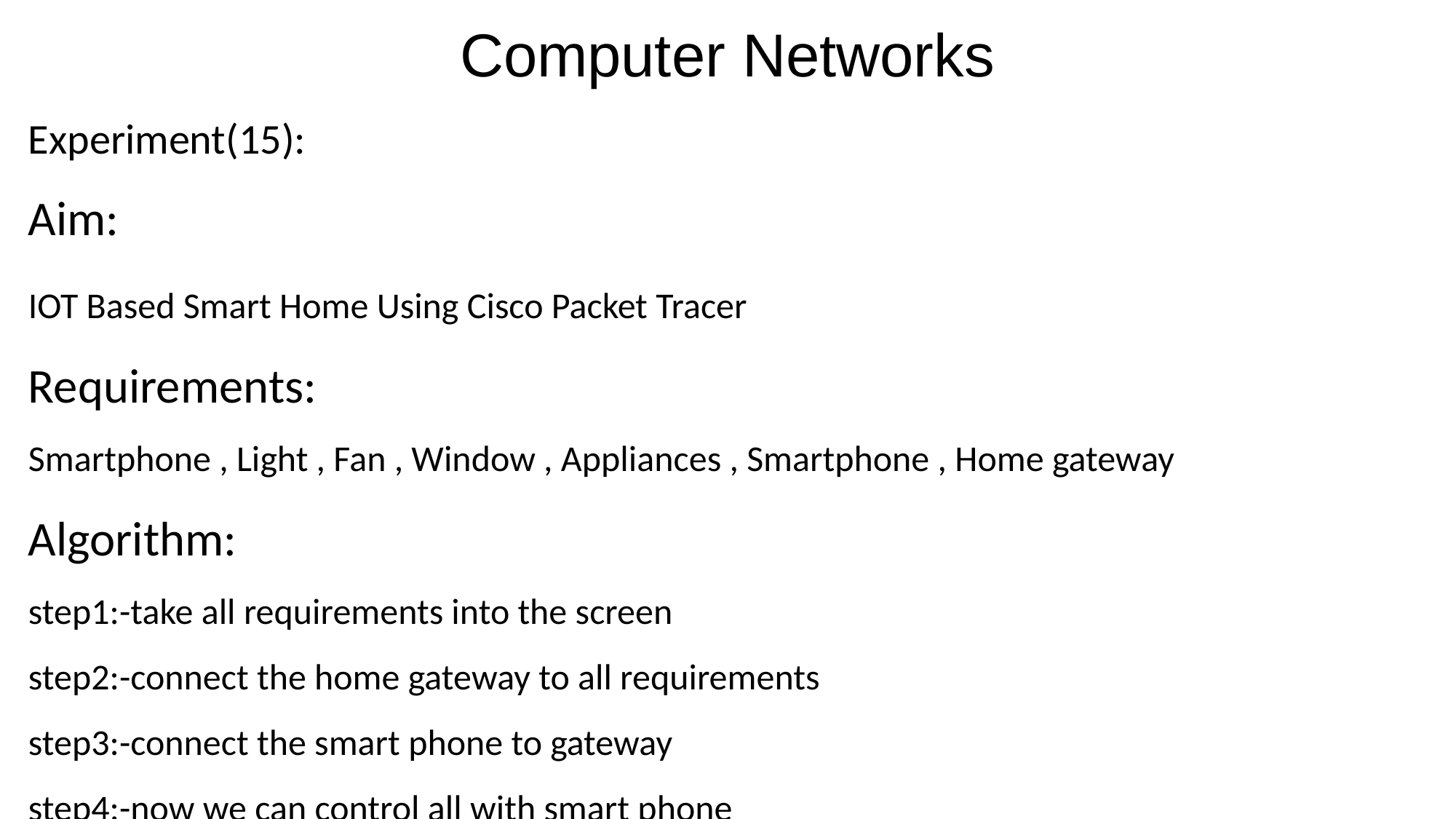

Computer Networks
Experiment(15):
Aim:
IOT Based Smart Home Using Cisco Packet Tracer
Requirements:
Smartphone , Light , Fan , Window , Appliances , Smartphone , Home gateway
Algorithm:
step1:-take all requirements into the screen
step2:-connect the home gateway to all requirements
step3:-connect the smart phone to gateway
step4:-now we can control all with smart phone